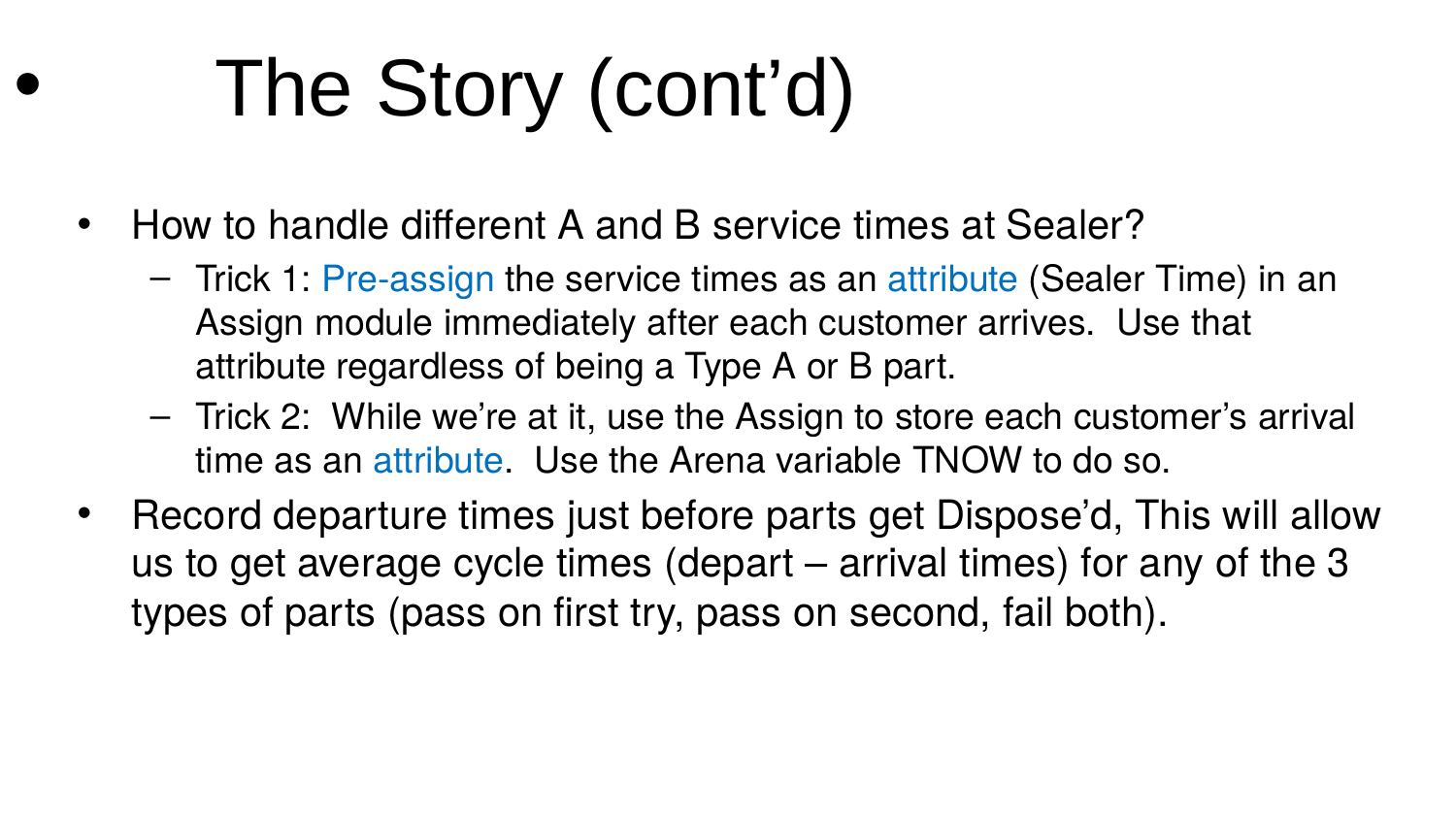

The Story (cont’d)
How to handle different A and B service times at Sealer?
Trick 1: Pre-assign the service times as an attribute (Sealer Time) in an Assign module immediately after each customer arrives.  Use that attribute regardless of being a Type A or B part.
Trick 2:  While we’re at it, use the Assign to store each customer’s arrival time as an attribute.  Use the Arena variable TNOW to do so.
Record departure times just before parts get Dispose’d, This will allow us to get average cycle times (depart – arrival times) for any of the 3 types of parts (pass on first try, pass on second, fail both).